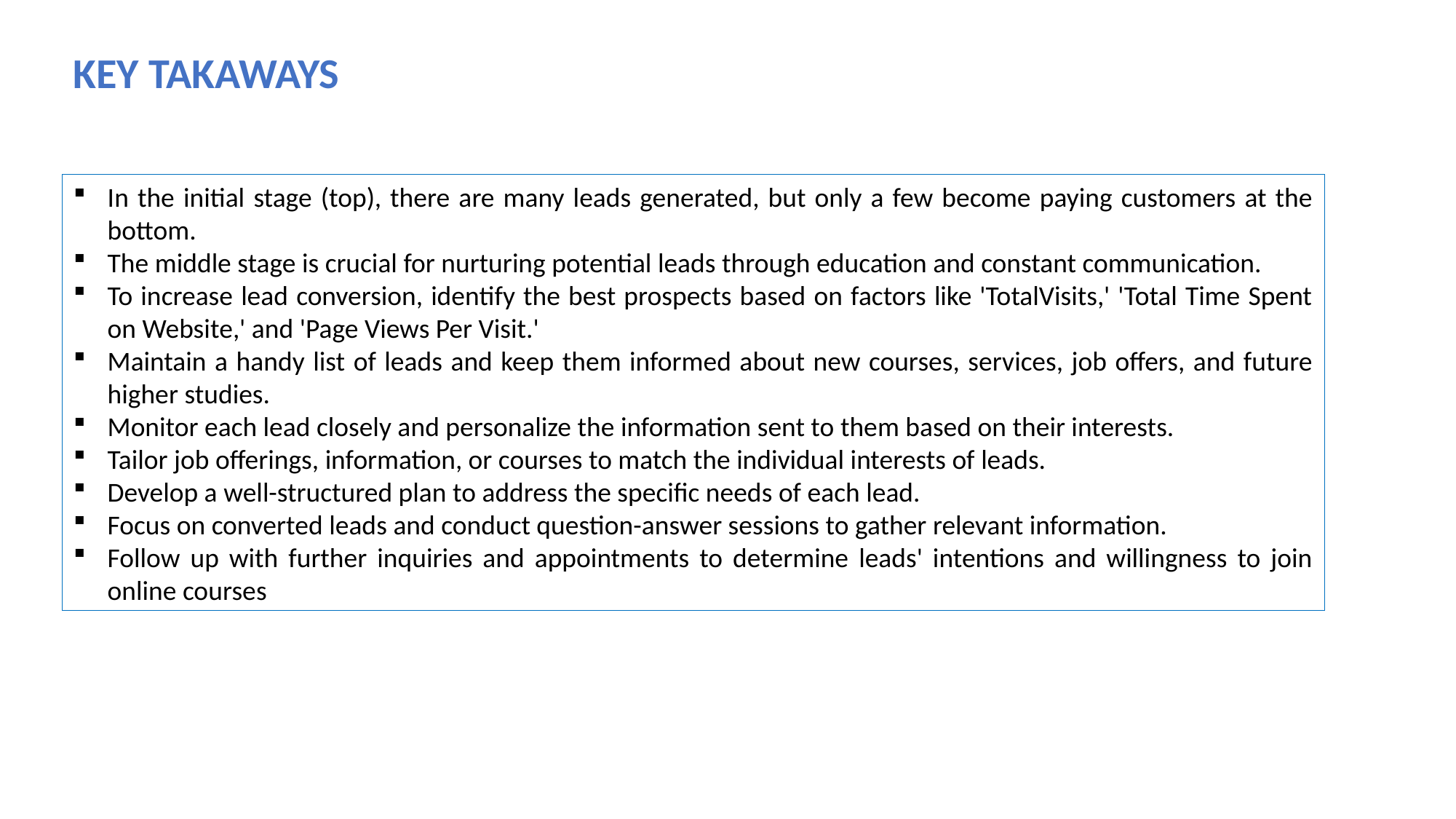

KEY TAKAWAYS
In the initial stage (top), there are many leads generated, but only a few become paying customers at the bottom.
The middle stage is crucial for nurturing potential leads through education and constant communication.
To increase lead conversion, identify the best prospects based on factors like 'TotalVisits,' 'Total Time Spent on Website,' and 'Page Views Per Visit.'
Maintain a handy list of leads and keep them informed about new courses, services, job offers, and future higher studies.
Monitor each lead closely and personalize the information sent to them based on their interests.
Tailor job offerings, information, or courses to match the individual interests of leads.
Develop a well-structured plan to address the specific needs of each lead.
Focus on converted leads and conduct question-answer sessions to gather relevant information.
Follow up with further inquiries and appointments to determine leads' intentions and willingness to join online courses